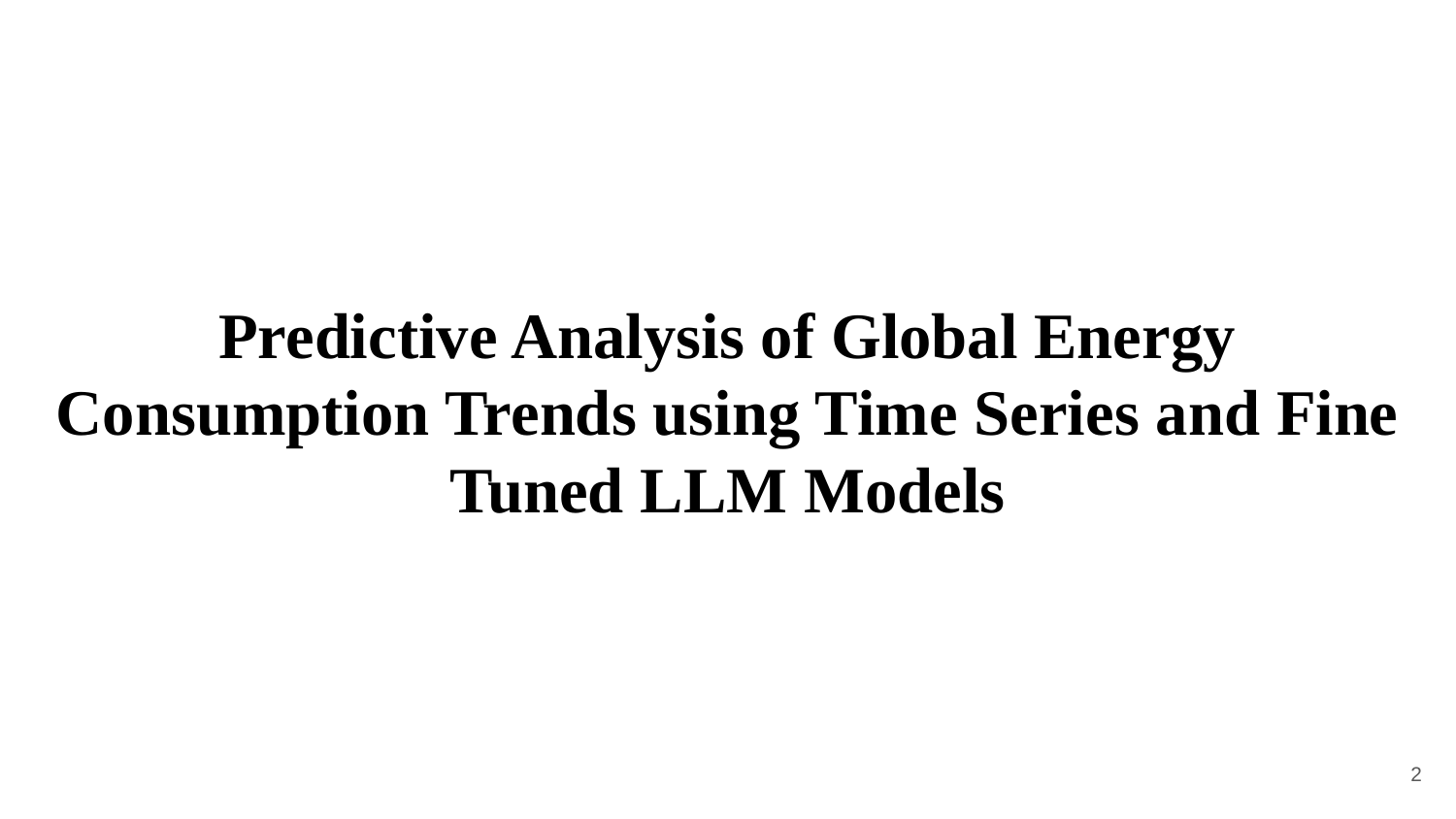

# Predictive Analysis of Global Energy Consumption Trends using Time Series and Fine Tuned LLM Models
2